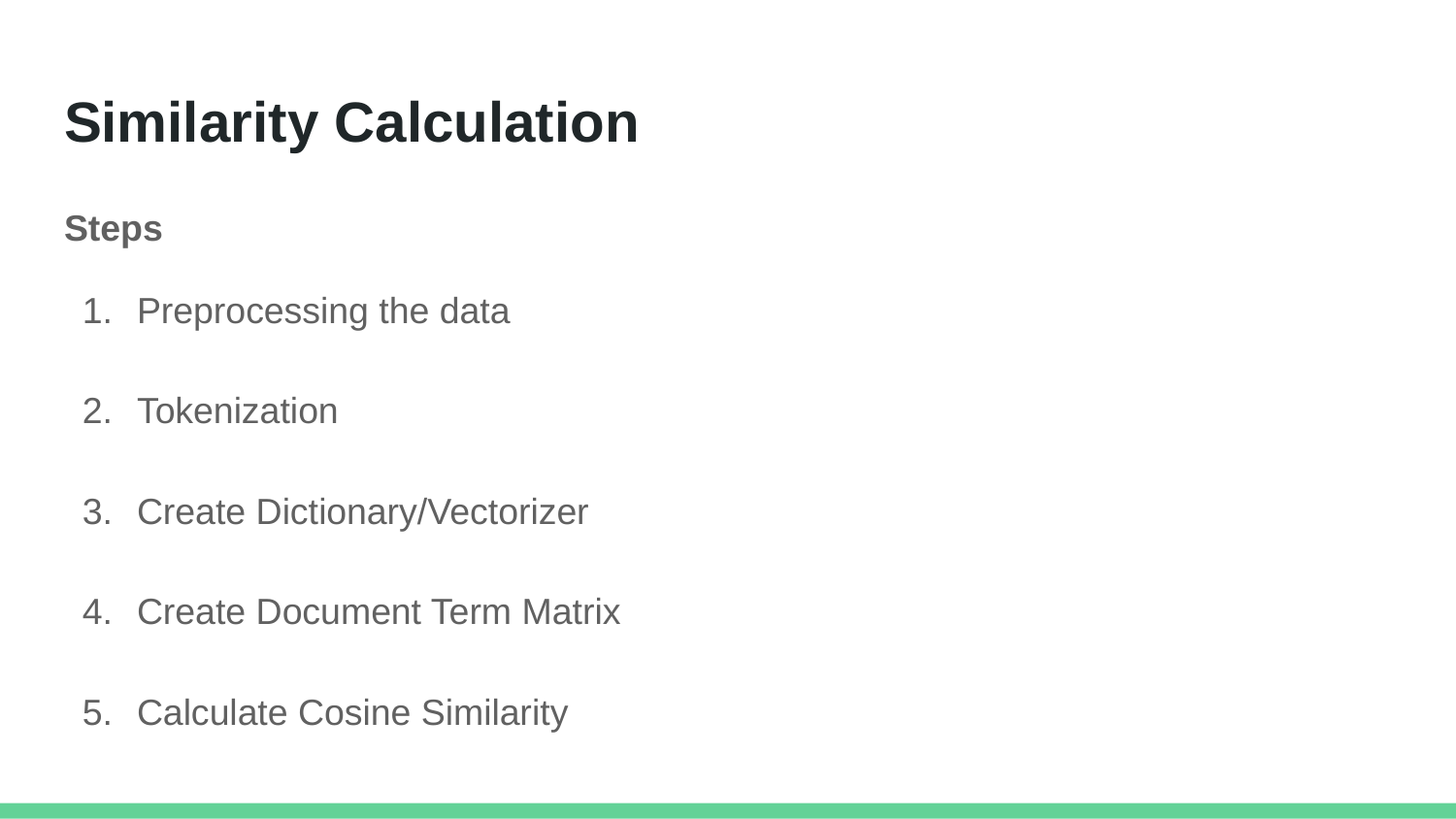

# Similarity Calculation
Steps
Preprocessing the data
Tokenization
Create Dictionary/Vectorizer
Create Document Term Matrix
Calculate Cosine Similarity